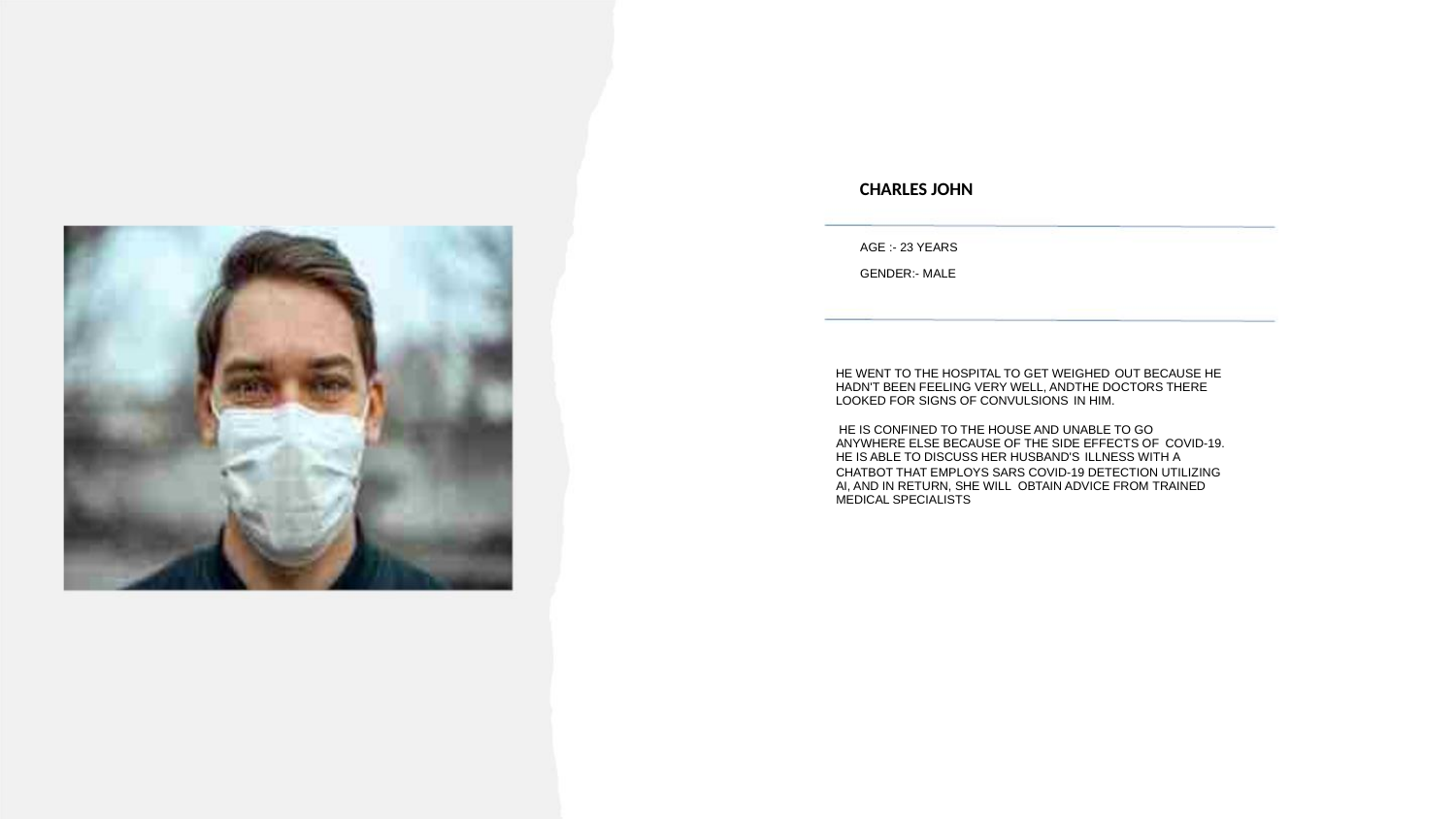

CHARLES JOHN
AGE :- 23 YEARS
GENDER:- MALE
HE WENT TO THE HOSPITAL TO GET WEIGHED OUT BECAUSE HE
HADN'T BEEN FEELING VERY WELL, ANDTHE DOCTORS THERE
LOOKED FOR SIGNS OF CONVULSIONS IN HIM.
HE IS CONFINED TO THE HOUSE AND UNABLE TO GO
ANYWHERE ELSE BECAUSE OF THE SIDE EFFECTS OF COVID-19.
HE IS ABLE TO DISCUSS HER HUSBAND'S ILLNESS WITH A
CHATBOT THAT EMPLOYS SARS COVID-19 DETECTION UTILIZING
AI, AND IN RETURN, SHE WILL OBTAIN ADVICE FROM TRAINED
MEDICAL SPECIALISTS